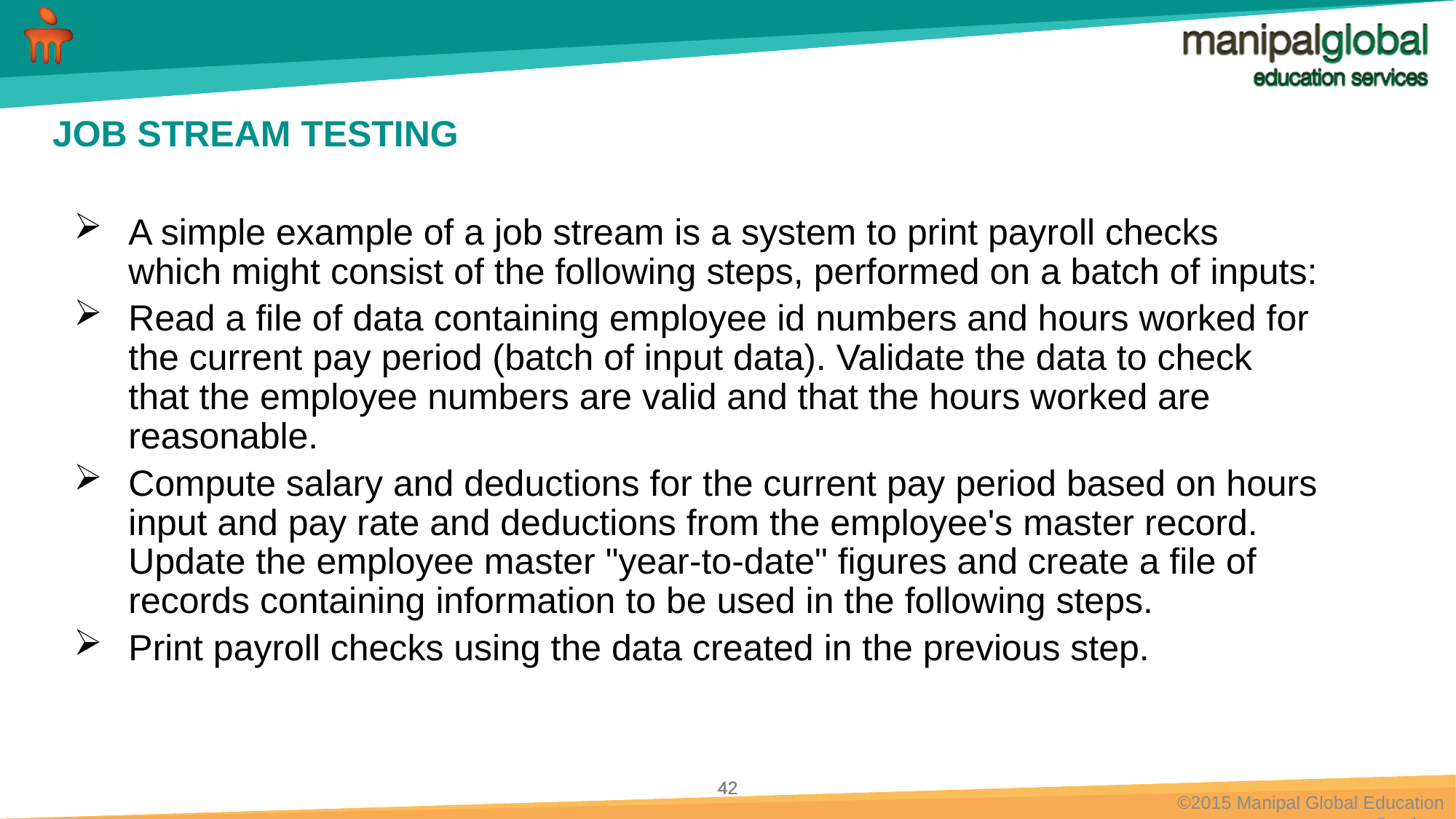

# JOB STREAM TESTING
A simple example of a job stream is a system to print payroll checks which might consist of the following steps, performed on a batch of inputs:
Read a file of data containing employee id numbers and hours worked for the current pay period (batch of input data). Validate the data to check that the employee numbers are valid and that the hours worked are reasonable.
Compute salary and deductions for the current pay period based on hours input and pay rate and deductions from the employee's master record. Update the employee master "year-to-date" figures and create a file of records containing information to be used in the following steps.
Print payroll checks using the data created in the previous step.

B
A
C
C